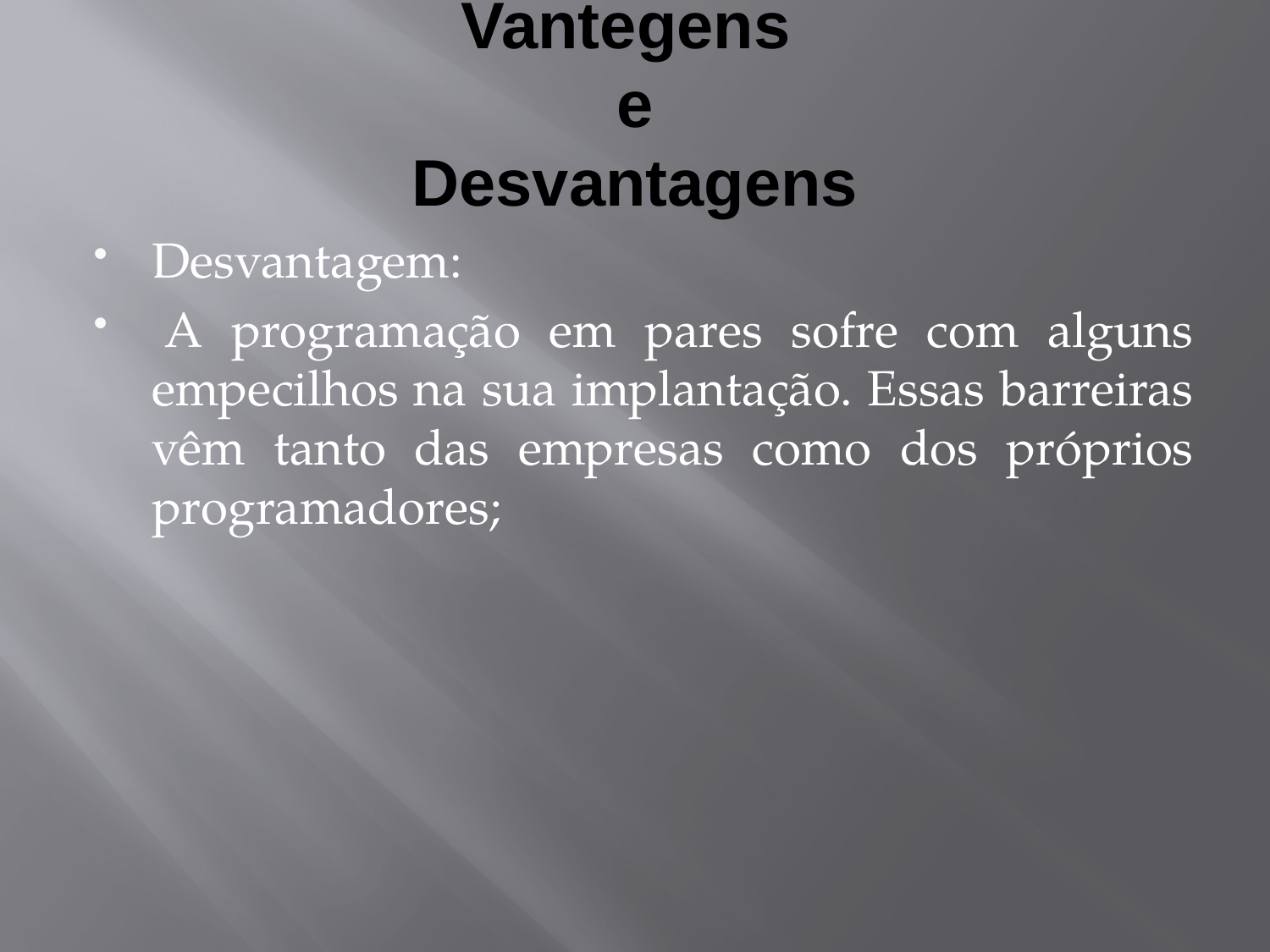

# Vantegens e Desvantagens
Desvantagem:
 A programação em pares sofre com alguns empecilhos na sua implantação. Essas barreiras vêm tanto das empresas como dos próprios programadores;